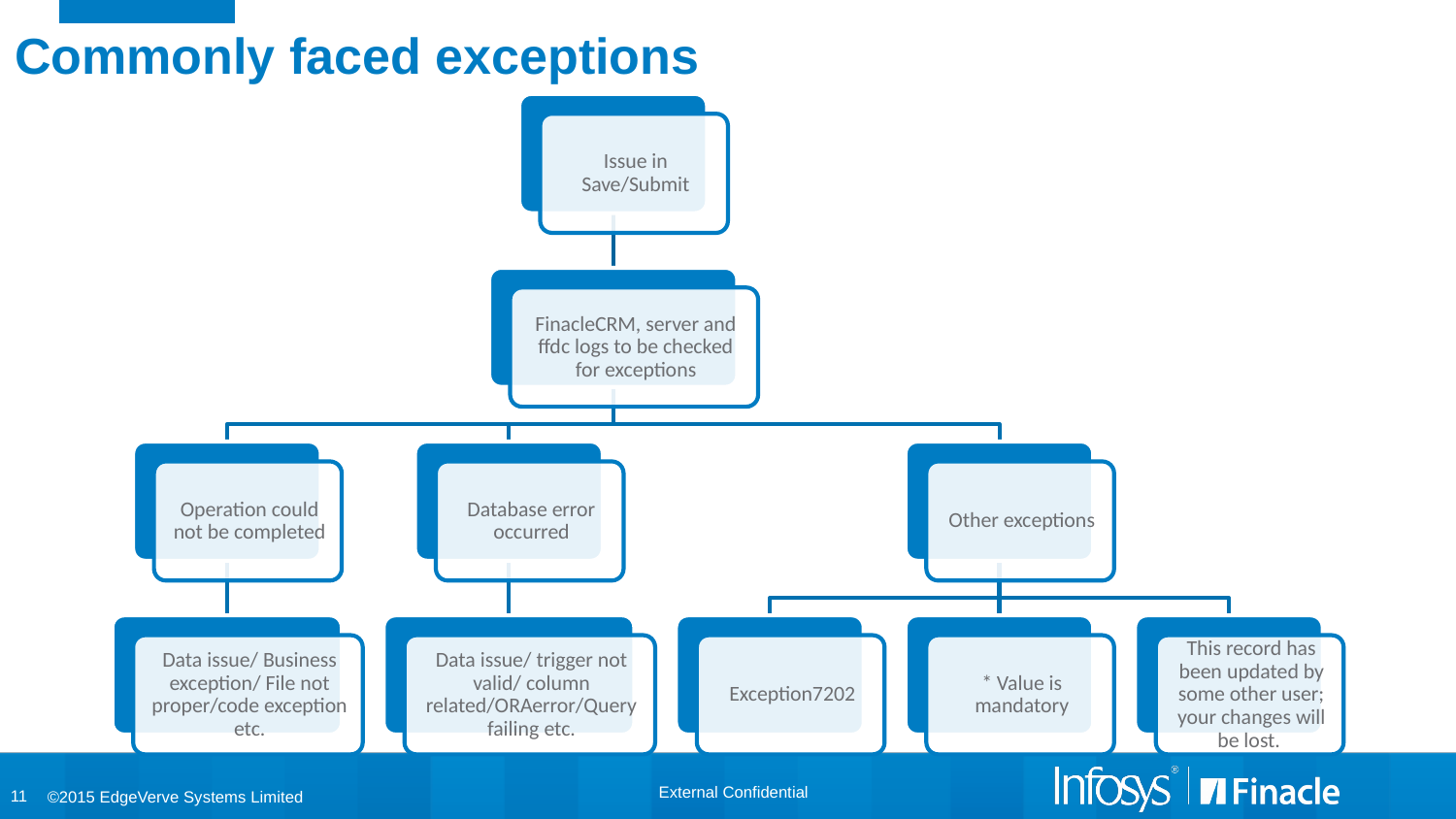

# Commonly faced exceptions
Issue in Save/Submit
FinacleCRM, server and ffdc logs to be checked for exceptions
Operation could not be completed
Data issue/ Business exception/ File not proper/code exception etc.
Database error occurred
Data issue/ trigger not valid/ column related/ORAerror/Query failing etc.
Other exceptions
Exception7202
* Value is mandatory
This record has been updated by some other user; your changes will be lost.